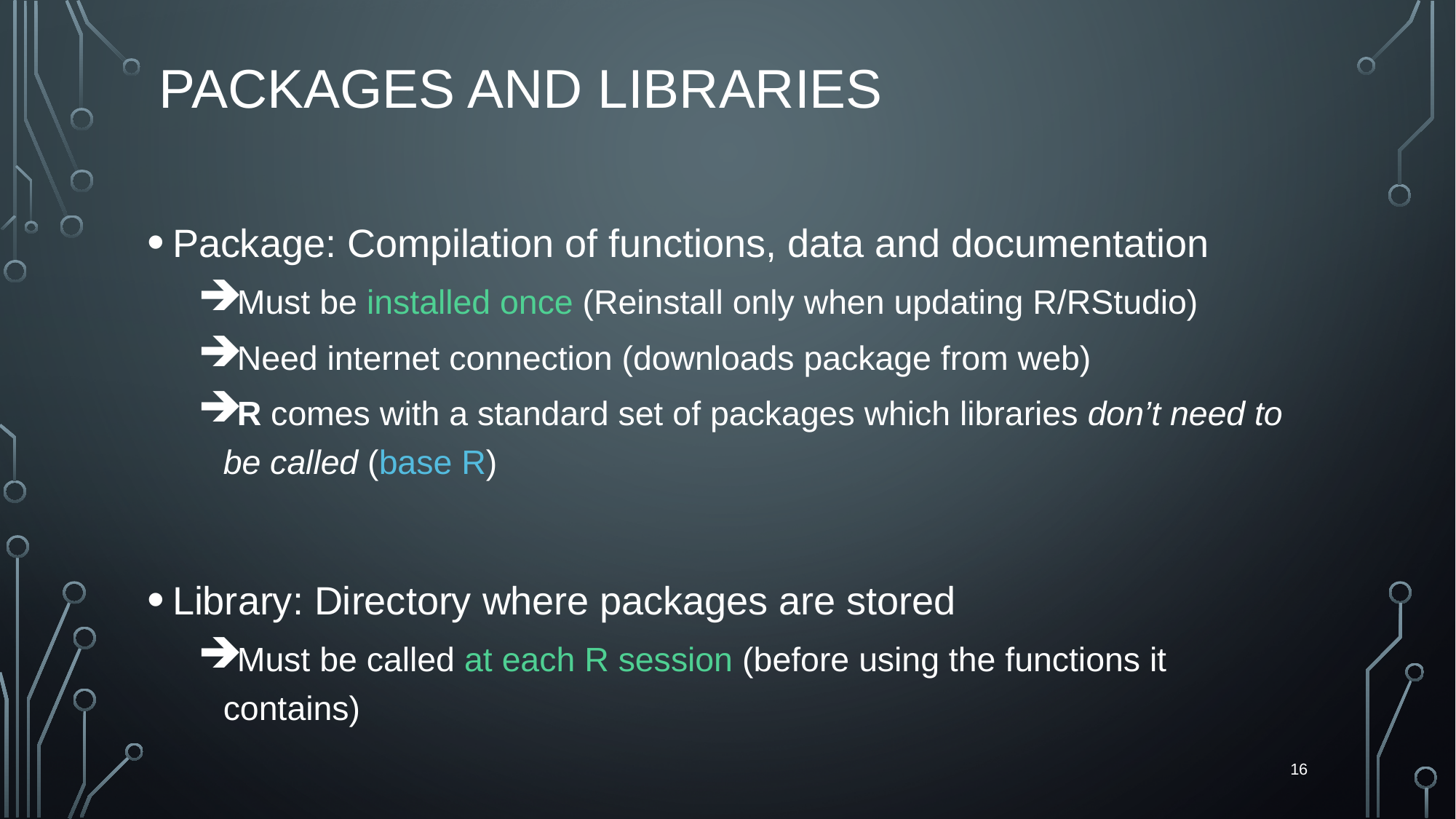

# Packages and libraries
Package: Compilation of functions, data and documentation
Must be installed once (Reinstall only when updating R/RStudio)
Need internet connection (downloads package from web)
R comes with a standard set of packages which libraries don’t need to be called (base R)

Library: Directory where packages are stored
Must be called at each R session (before using the functions it contains)
16